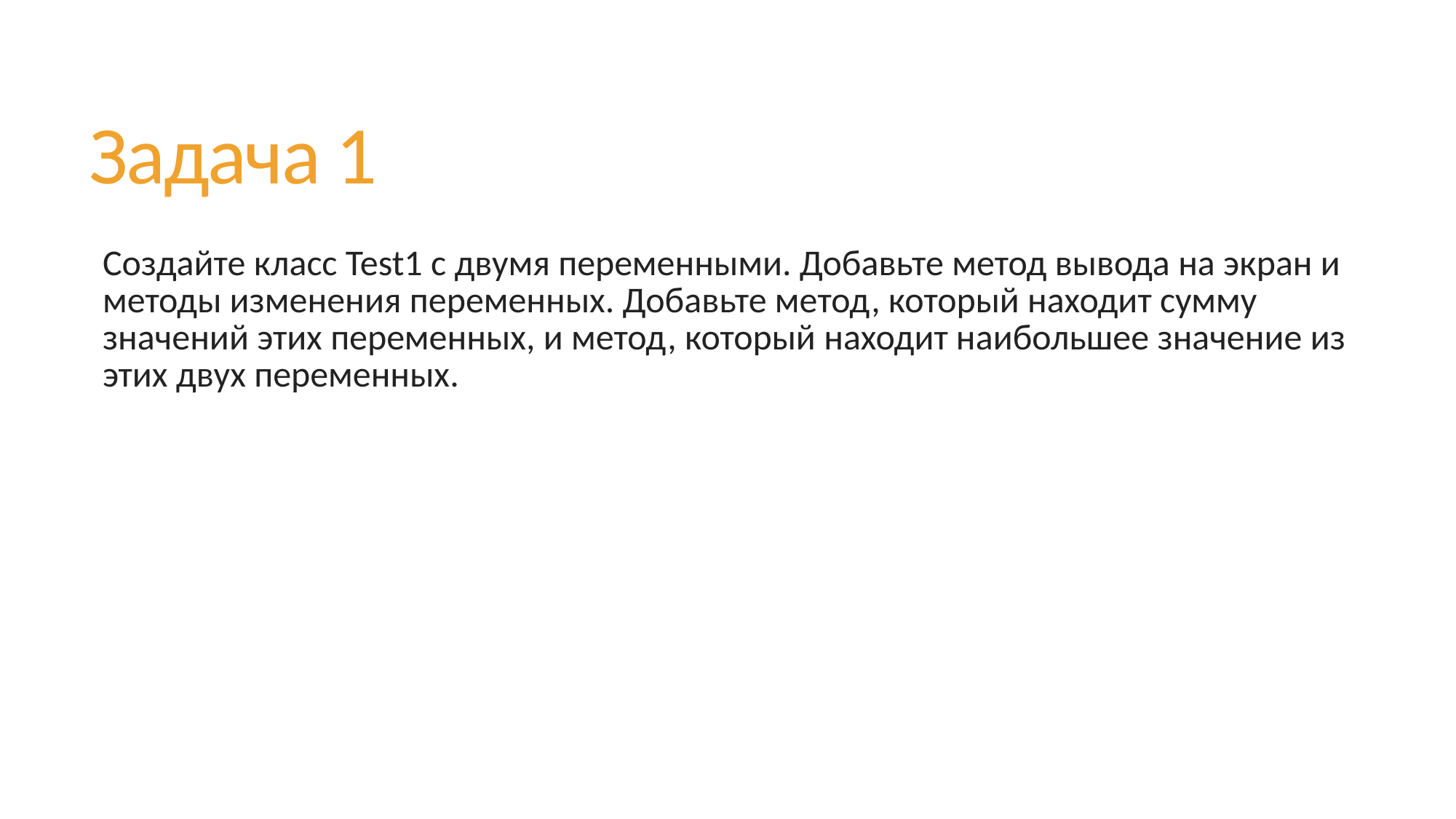

# Задача 1
Создайте класс Test1 с двумя переменными. Добавьте метод вывода на экран и методы изменения переменных. Добавьте метод, который находит сумму значений этих переменных, и метод, который находит наибольшее значение из этих двух переменных.